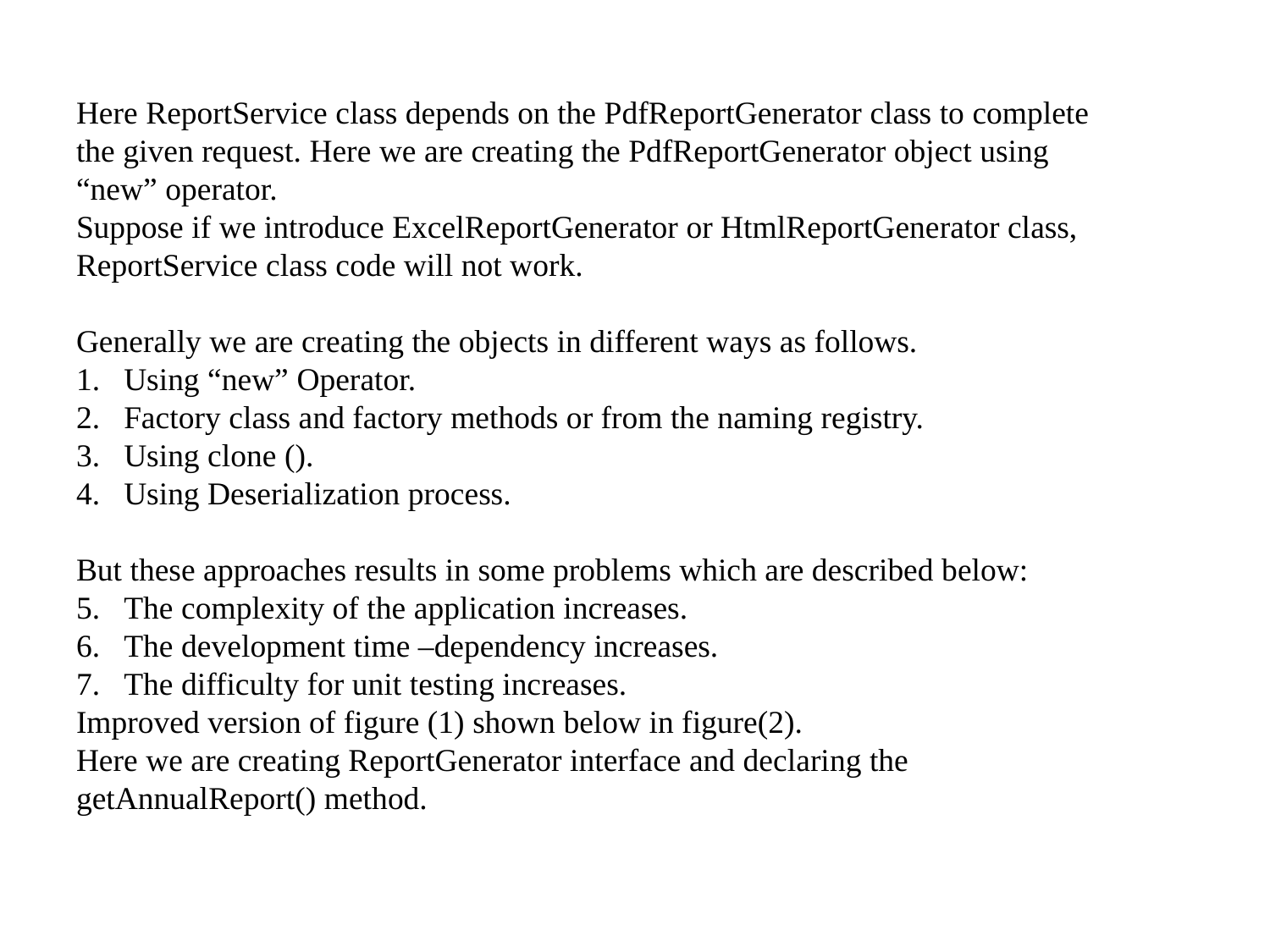

Here ReportService class depends on the PdfReportGenerator class to complete the given request. Here we are creating the PdfReportGenerator object using “new” operator.
Suppose if we introduce ExcelReportGenerator or HtmlReportGenerator class, ReportService class code will not work.

Generally we are creating the objects in different ways as follows.
Using “new” Operator.
Factory class and factory methods or from the naming registry.
Using clone ().
Using Deserialization process.

But these approaches results in some problems which are described below:
The complexity of the application increases.
The development time –dependency increases.
The difficulty for unit testing increases.
Improved version of figure (1) shown below in figure(2).
Here we are creating ReportGenerator interface and declaring the getAnnualReport() method.